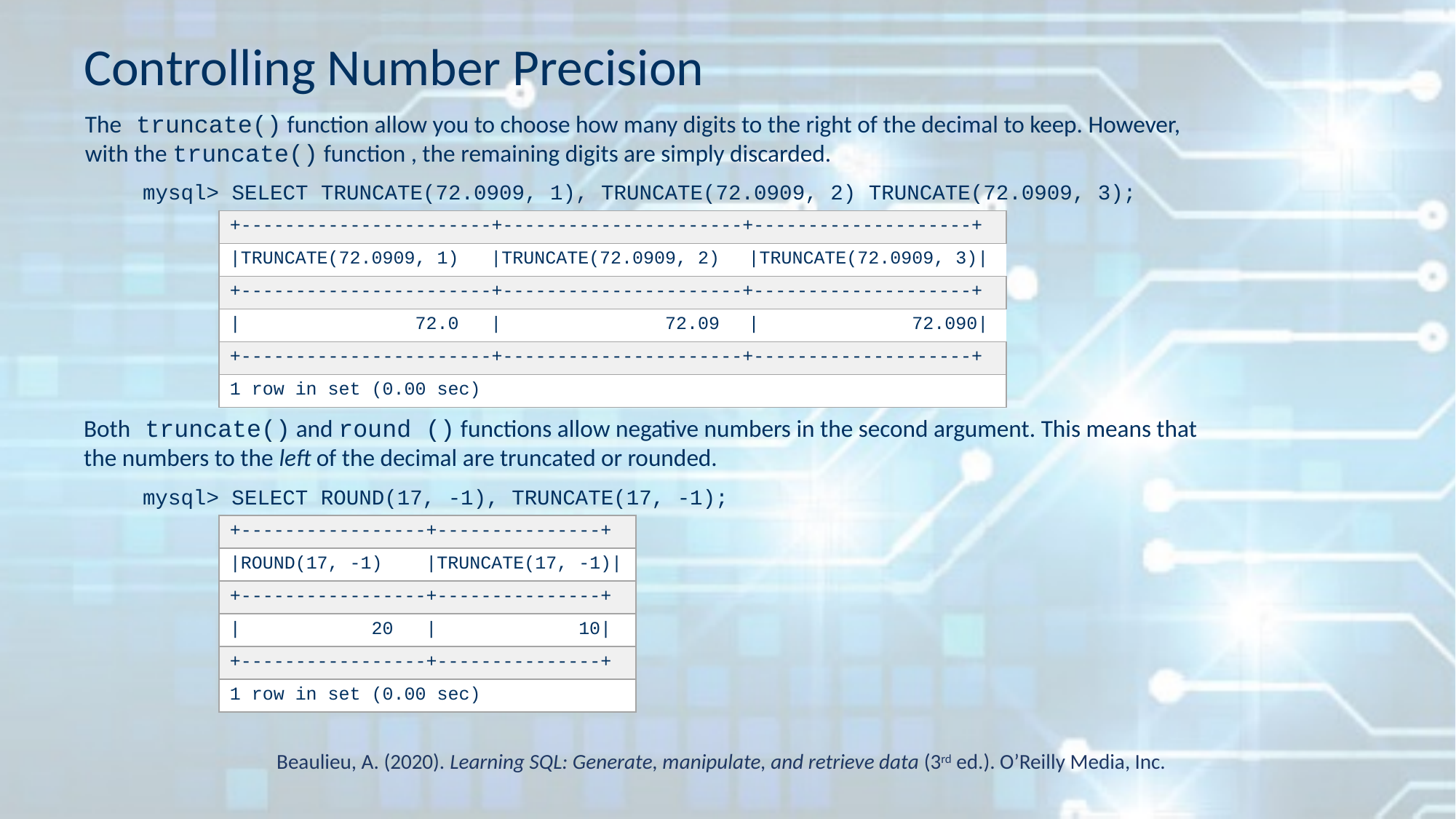

# Controlling Number Precision
The truncate() function allow you to choose how many digits to the right of the decimal to keep. However, with the truncate() function , the remaining digits are simply discarded.
mysql> SELECT TRUNCATE(72.0909, 1), TRUNCATE(72.0909, 2) TRUNCATE(72.0909, 3);
| +-----------------------+----------------------+--------------------+ |  |  |  |
| --- | --- | --- | --- |
| |TRUNCATE(72.0909, 1) | |TRUNCATE(72.0909, 2) |  | |TRUNCATE(72.0909, 3)| |
| +-----------------------+----------------------+--------------------+ |  |  |  |
| | 72.0 | | 72.09 |  | | 72.090| |
| +-----------------------+----------------------+--------------------+ |  |  |  |
| 1 row in set (0.00 sec) |  |  |  |
Both truncate() and round () functions allow negative numbers in the second argument. This means that the numbers to the left of the decimal are truncated or rounded.
mysql> SELECT ROUND(17, -1), TRUNCATE(17, -1);
| +-----------------+---------------+ |  |
| --- | --- |
| |ROUND(17, -1) | |TRUNCATE(17, -1)| |
| +-----------------+---------------+ |  |
| | 20 | | 10| |
| +-----------------+---------------+ |  |
| 1 row in set (0.00 sec) |  |